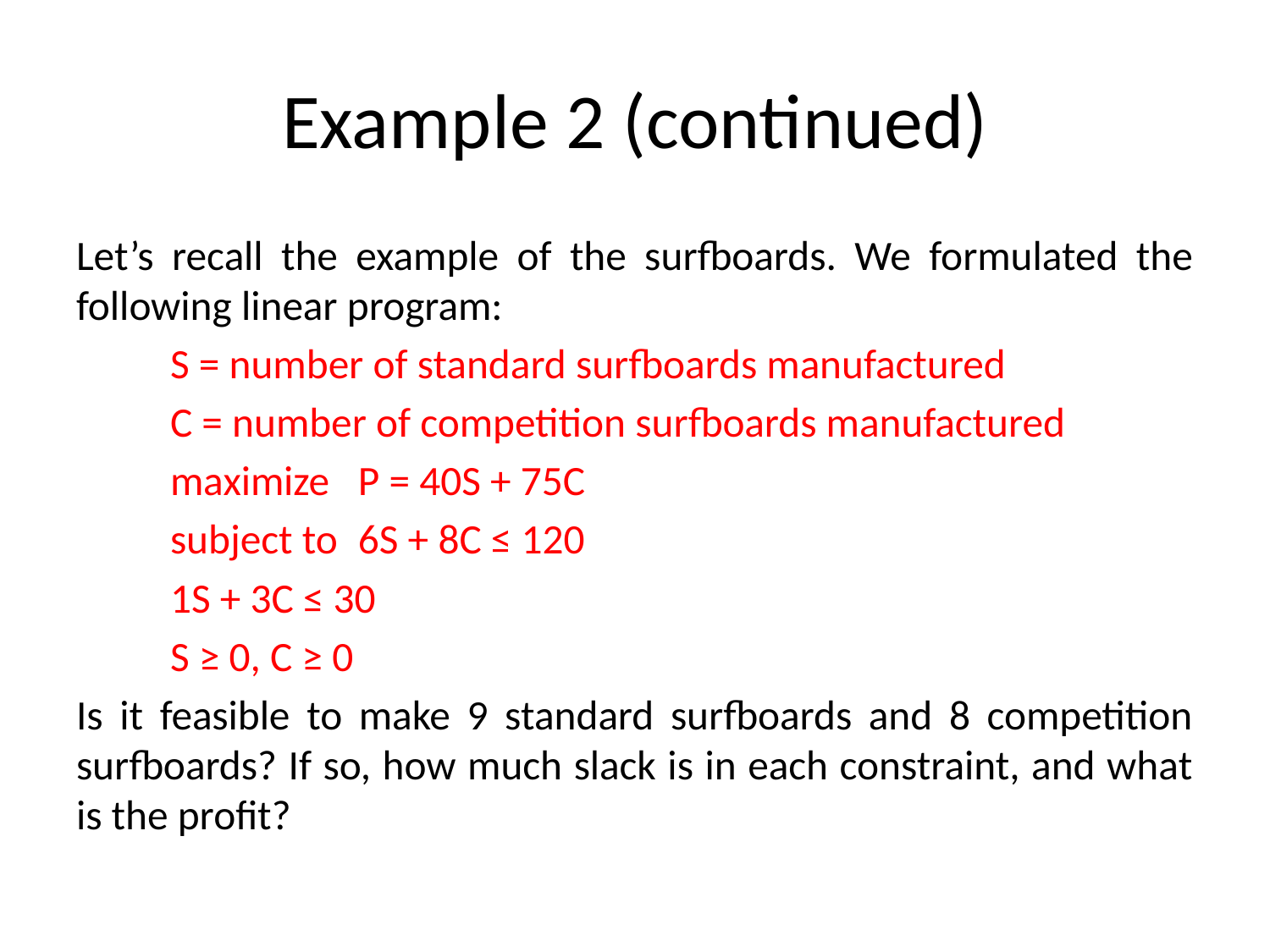

# Example 2 (continued)
Let’s recall the example of the surfboards. We formulated the following linear program:
	S = number of standard surfboards manufactured
	C = number of competition surfboards manufactured
	maximize 	P = 40S + 75C
	subject to	6S + 8C ≤ 120
					1S + 3C ≤ 30
					S ≥ 0, C ≥ 0
Is it feasible to make 9 standard surfboards and 8 competition surfboards? If so, how much slack is in each constraint, and what is the profit?